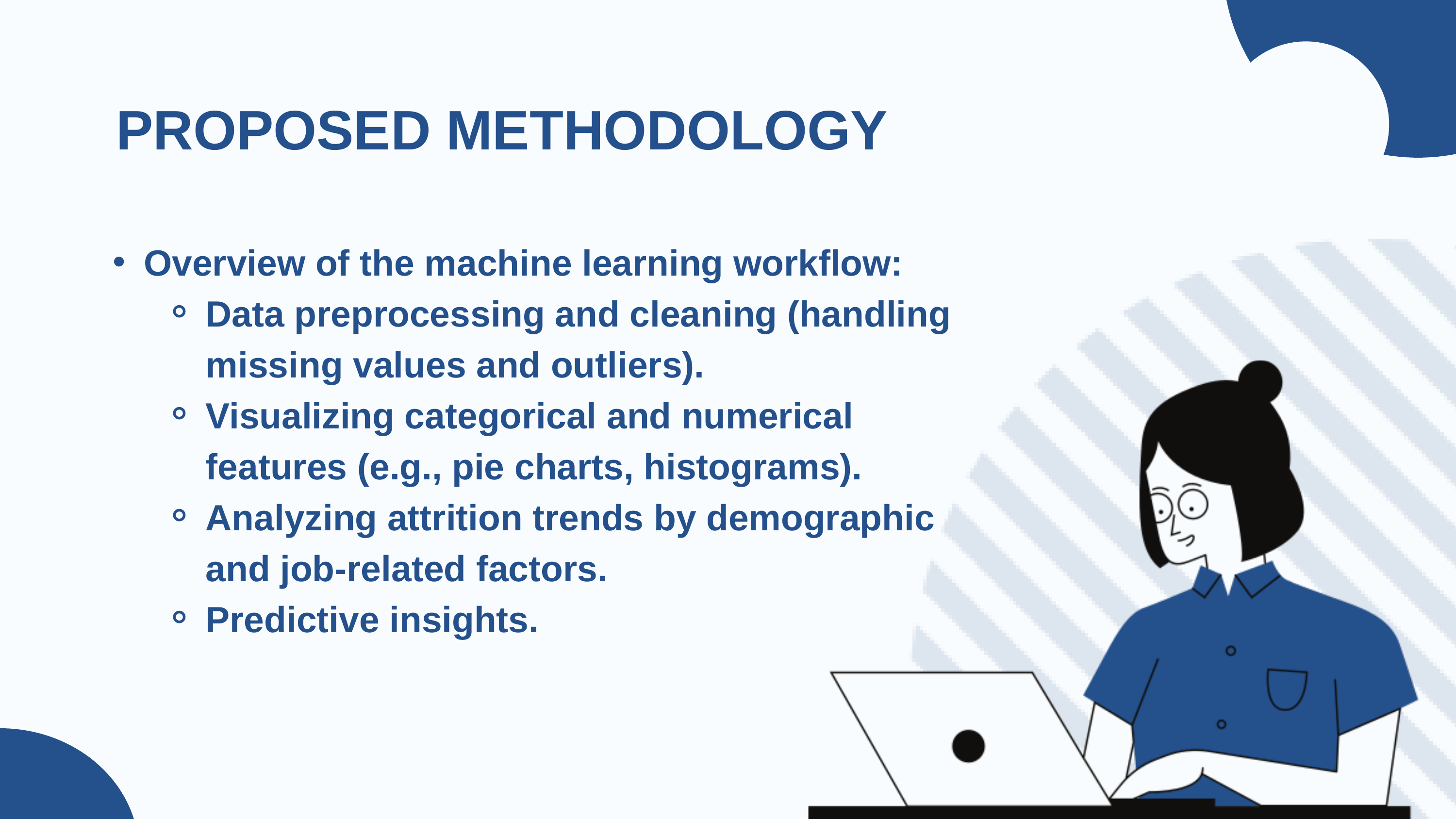

PROPOSED METHODOLOGY

Overview of the machine learning workflow:
Data preprocessing and cleaning (handling missing values and outliers).
Visualizing categorical and numerical features (e.g., pie charts, histograms).
Analyzing attrition trends by demographic and job-related factors.
Predictive insights.